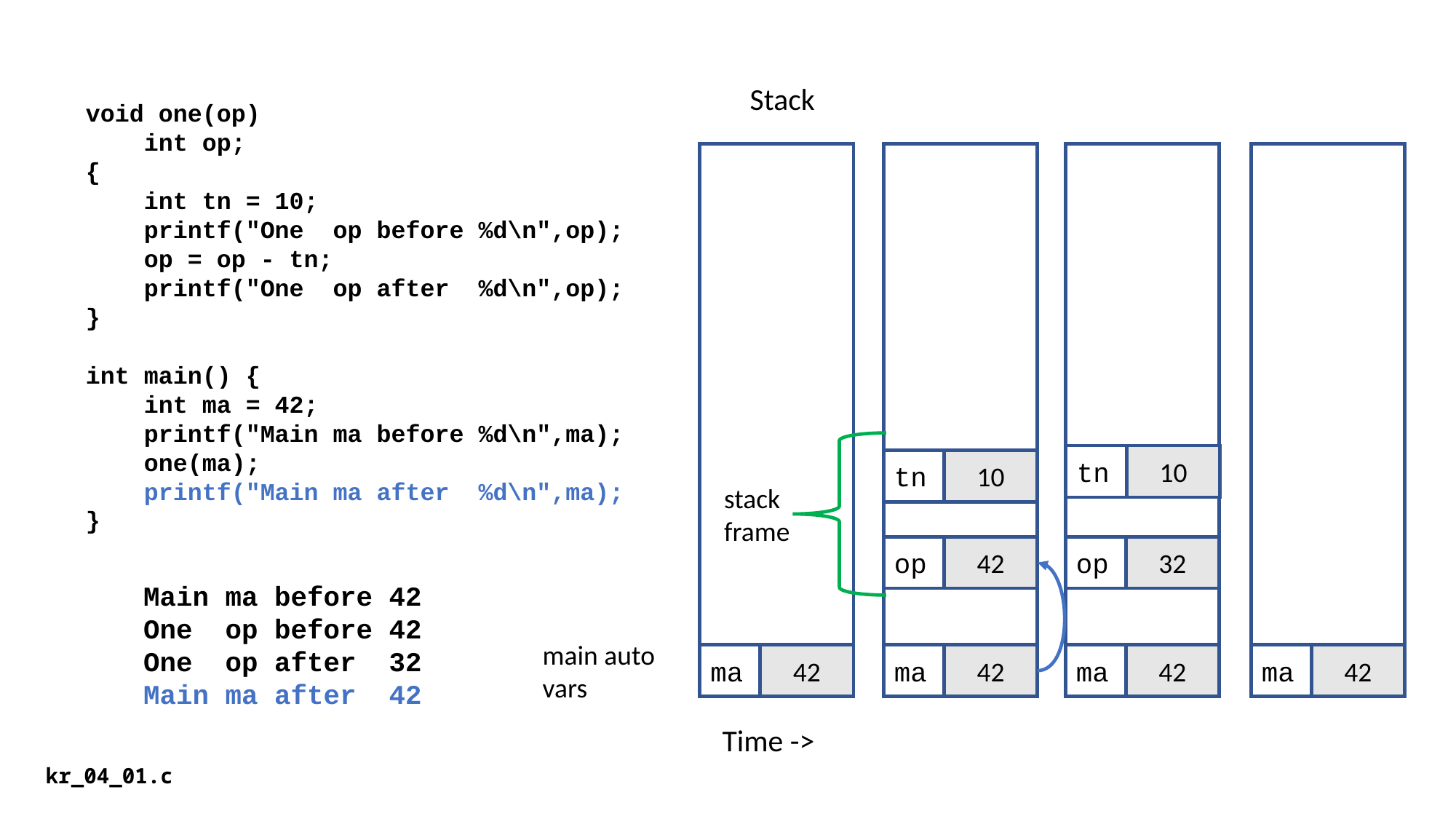

Stack
void one(op)
    int op;
{
    int tn = 10;
    printf("One  op before %d\n",op);
    op = op - tn;
    printf("One  op after  %d\n",op);
}

int main() {
    int ma = 42;
    printf("Main ma before %d\n",ma);
    one(ma);
    printf("Main ma after  %d\n",ma);
}

tn
10
tn
10
stack
frame
op
42
op
32
Main ma before 42
One  op before 42
One  op after  32
Main ma after  42
main auto vars
ma
42
ma
42
ma
42
ma
42
Time ->
kr_04_01.c
one auto vars
one parm vars